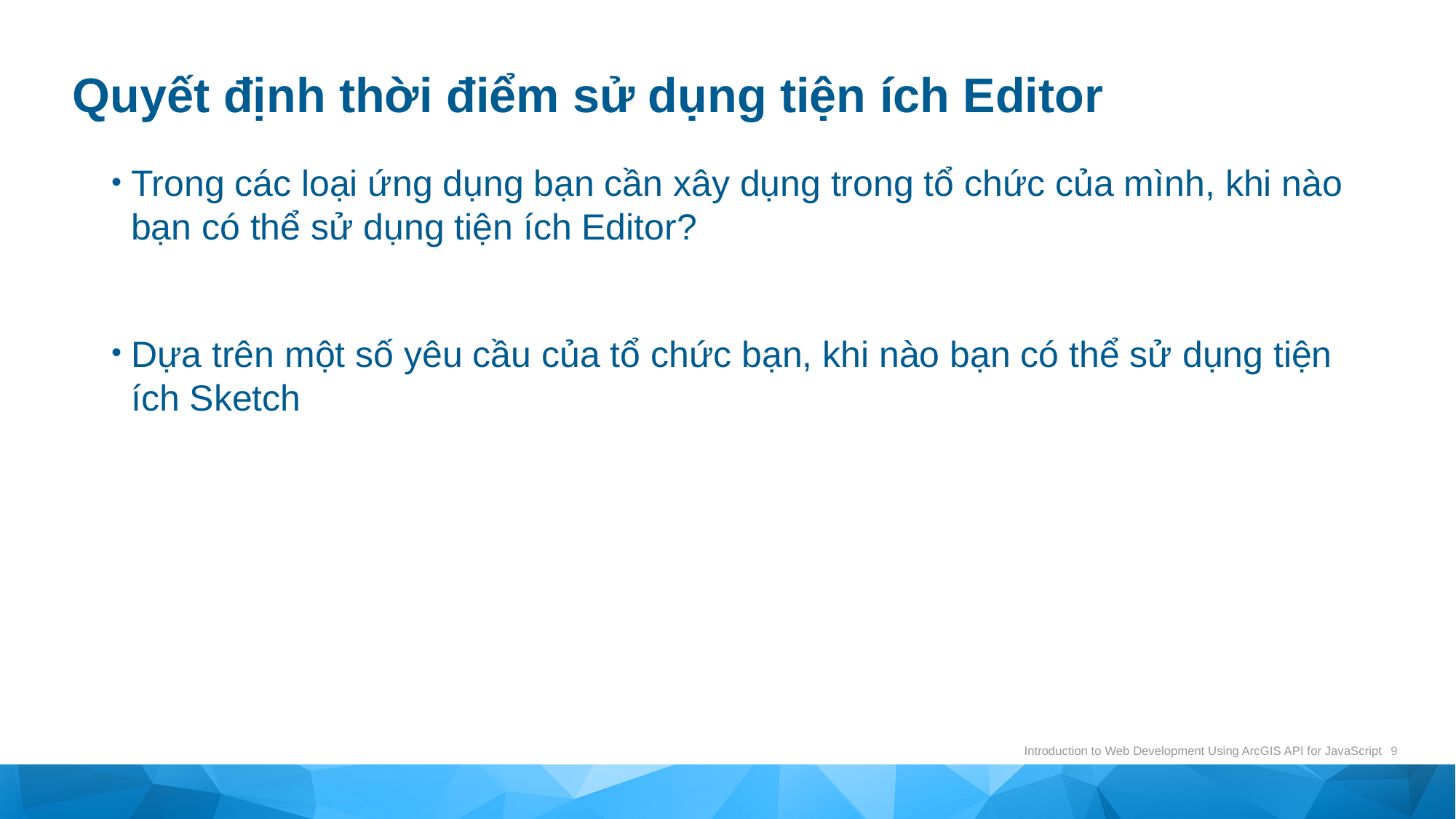

# Quyết định thời điểm sử dụng tiện ích Editor
Trong các loại ứng dụng bạn cần xây dụng trong tổ chức của mình, khi nào bạn có thể sử dụng tiện ích Editor?

Dựa trên một số yêu cầu của tổ chức bạn, khi nào bạn có thể sử dụng tiện ích Sketch